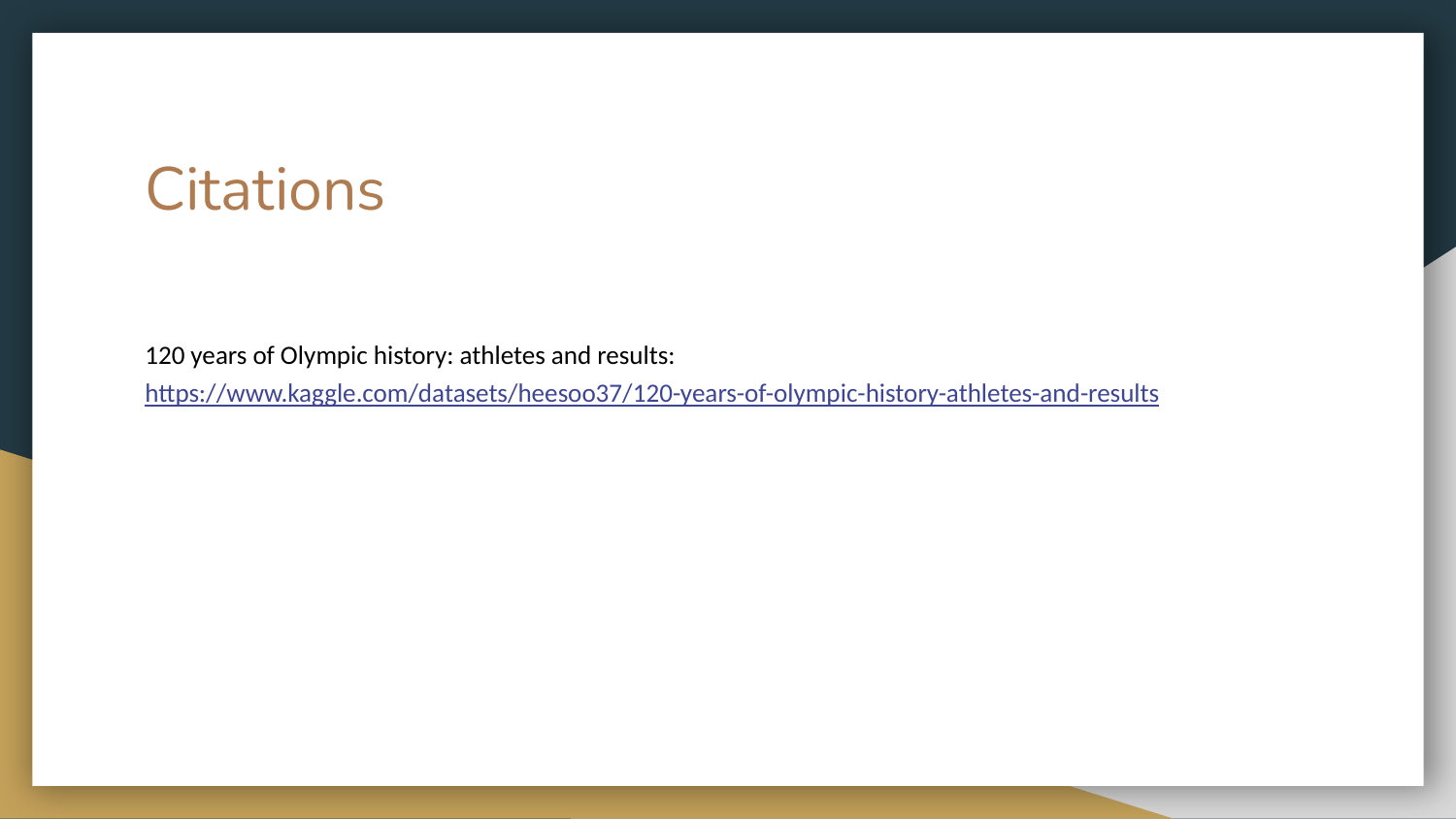

# Citations
120 years of Olympic history: athletes and results: https://www.kaggle.com/datasets/heesoo37/120-years-of-olympic-history-athletes-and-results